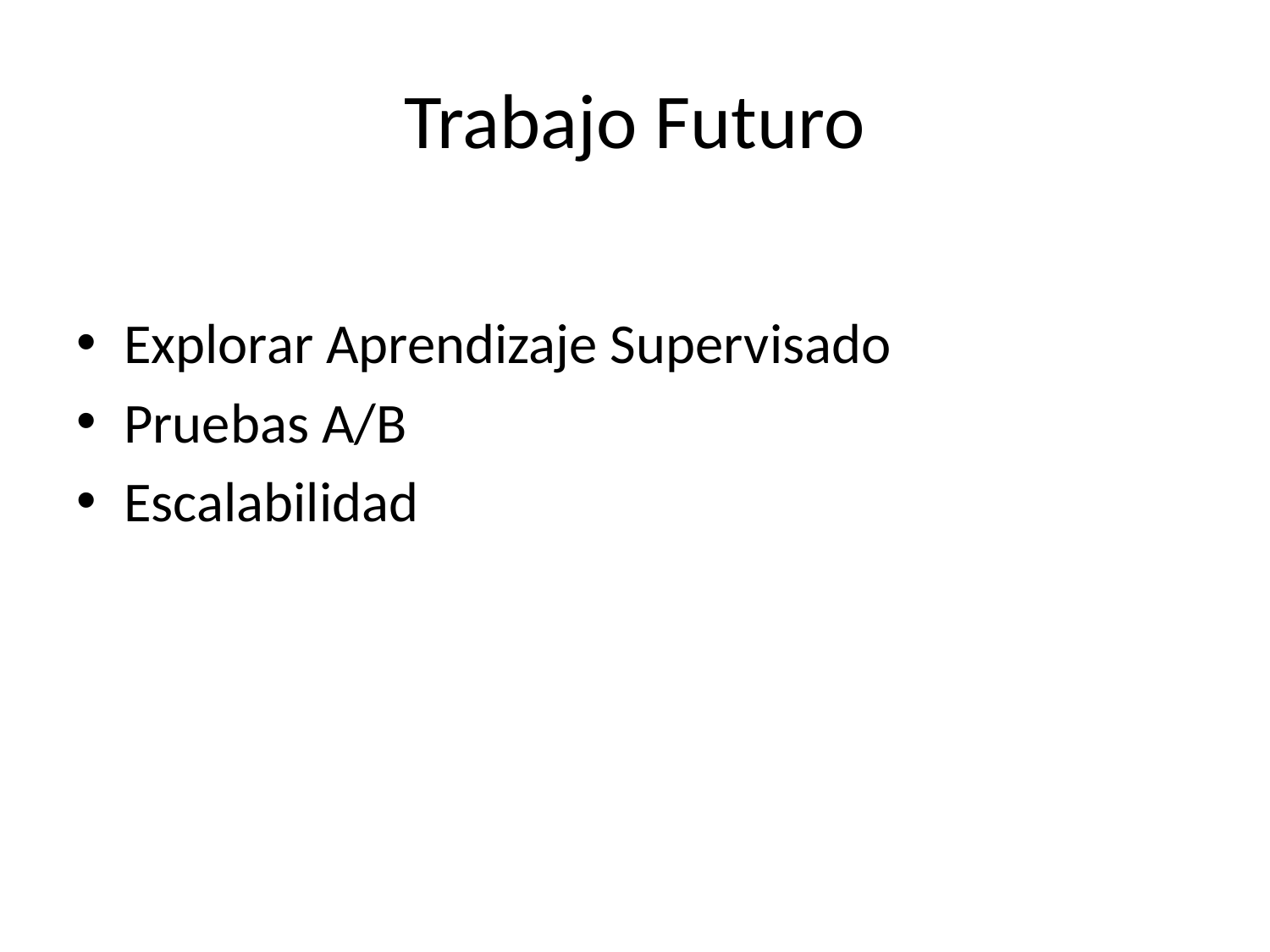

# Trabajo Futuro

Explorar Aprendizaje Supervisado
Pruebas A/B
Escalabilidad